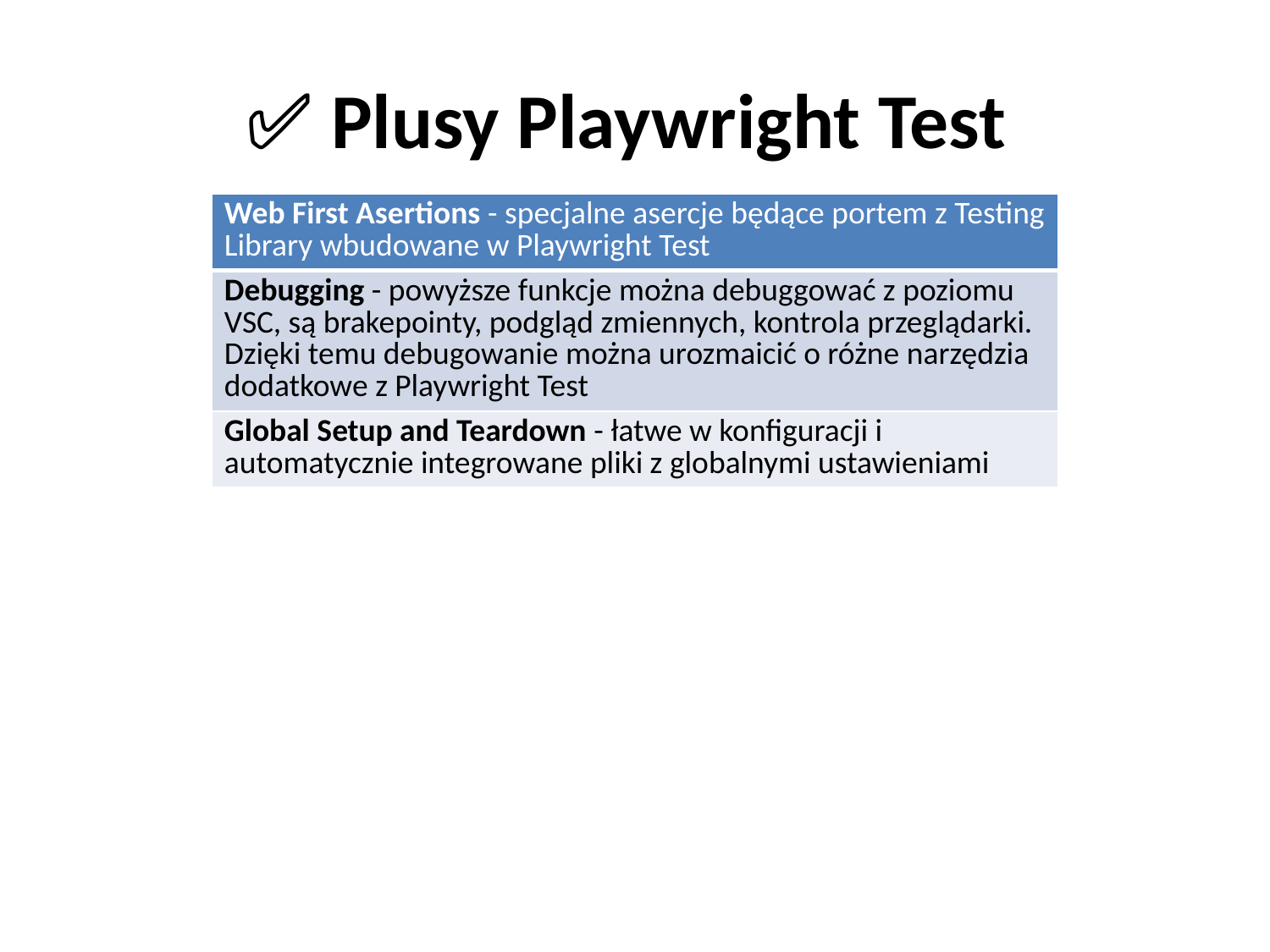

# ✅ Plusy Playwright Test
| Web First Asertions - specjalne asercje będące portem z Testing Library wbudowane w Playwright Test |
| --- |
| Debugging - powyższe funkcje można debuggować z poziomu VSC, są brakepointy, podgląd zmiennych, kontrola przeglądarki. Dzięki temu debugowanie można urozmaicić o różne narzędzia dodatkowe z Playwright Test |
| Global Setup and Teardown - łatwe w konfiguracji i automatycznie integrowane pliki z globalnymi ustawieniami |